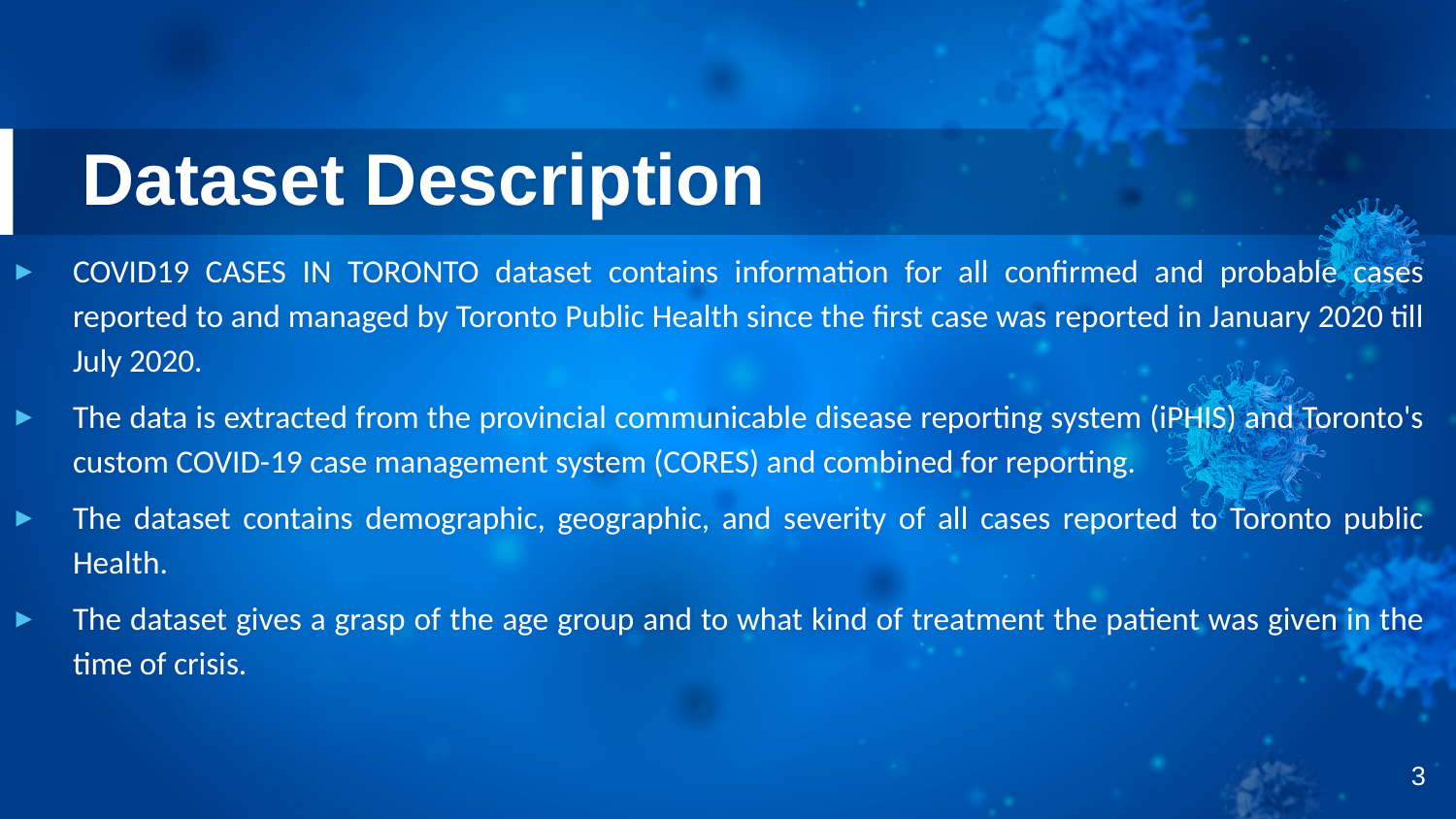

# Dataset Description
COVID19 CASES IN TORONTO dataset contains information for all confirmed and probable cases reported to and managed by Toronto Public Health since the first case was reported in January 2020 till July 2020.
The data is extracted from the provincial communicable disease reporting system (iPHIS) and Toronto's custom COVID-19 case management system (CORES) and combined for reporting.
The dataset contains demographic, geographic, and severity of all cases reported to Toronto public Health.
The dataset gives a grasp of the age group and to what kind of treatment the patient was given in the time of crisis.
3